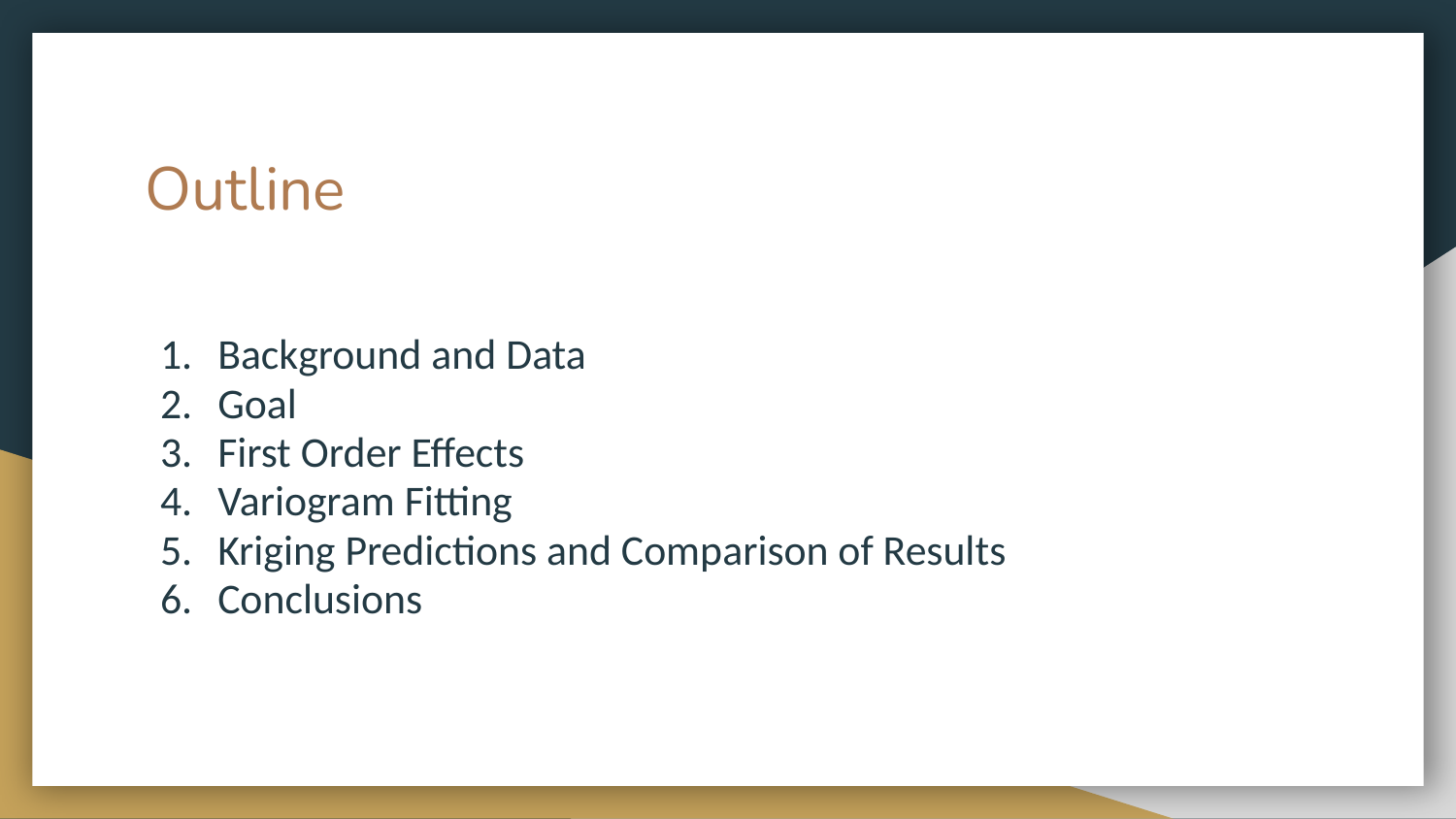

# Outline
Background and Data
Goal
First Order Effects
Variogram Fitting
Kriging Predictions and Comparison of Results
Conclusions